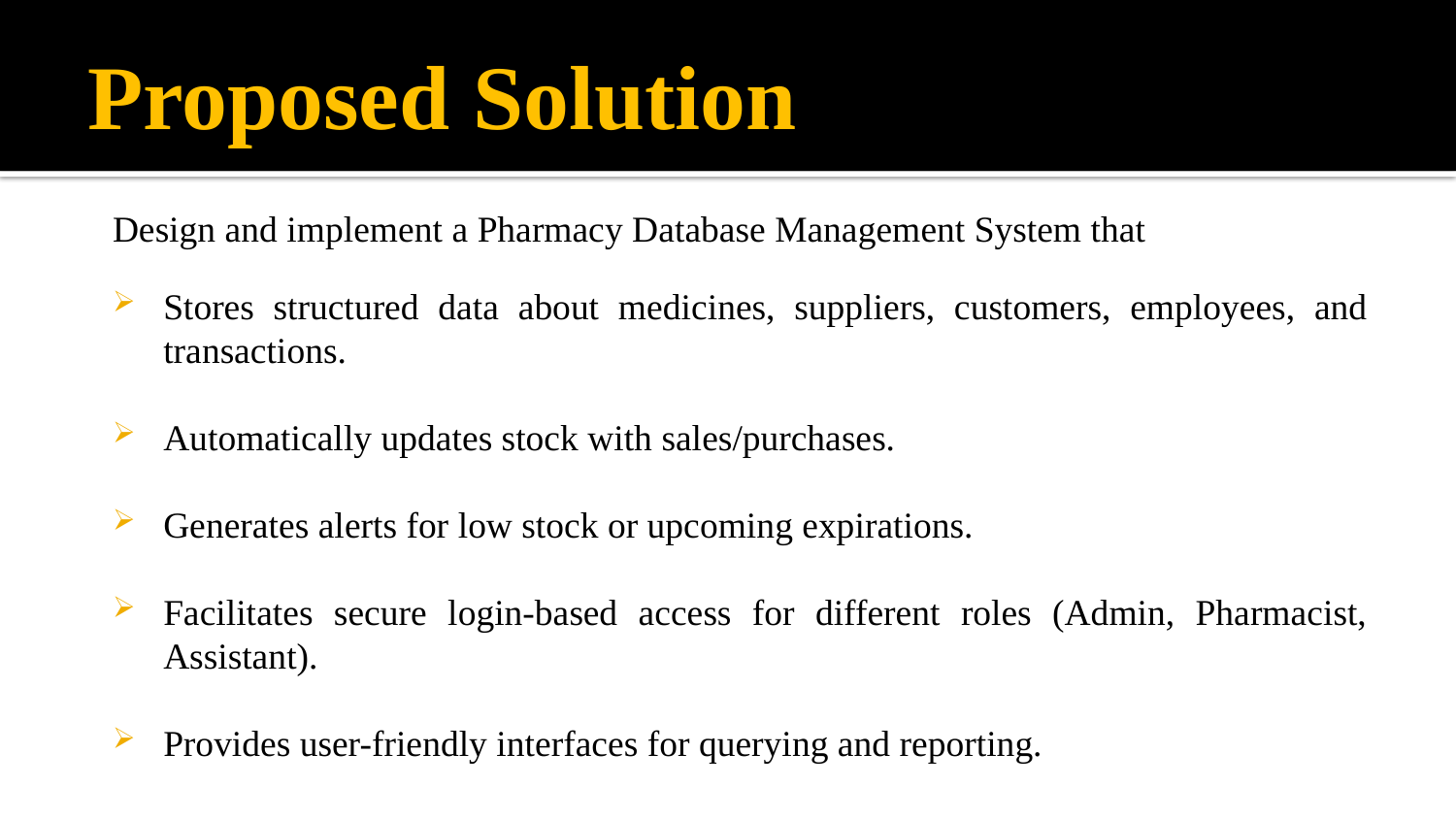

# Proposed Solution
Design and implement a Pharmacy Database Management System that

Stores structured data about medicines, suppliers, customers, employees, and transactions.

Automatically updates stock with sales/purchases.

Generates alerts for low stock or upcoming expirations.

Facilitates secure login-based access for different roles (Admin, Pharmacist, Assistant).

Provides user-friendly interfaces for querying and reporting.